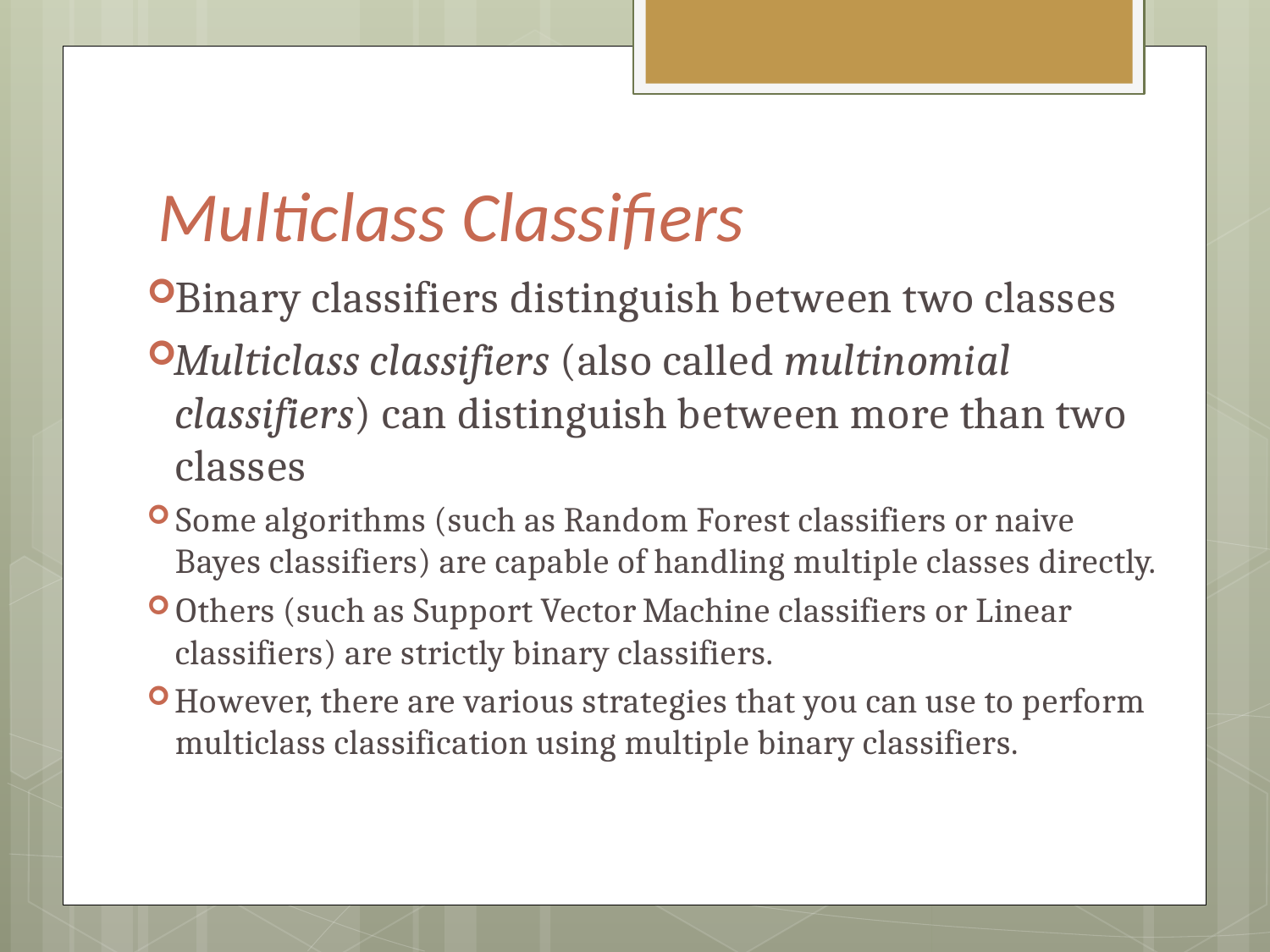

# Multiclass Classifiers
Binary classifiers distinguish between two classes
Multiclass classifiers (also called multinomial classifiers) can distinguish between more than two classes
Some algorithms (such as Random Forest classifiers or naive Bayes classifiers) are capable of handling multiple classes directly.
Others (such as Support Vector Machine classifiers or Linear classifiers) are strictly binary classifiers.
However, there are various strategies that you can use to perform multiclass classification using multiple binary classifiers.